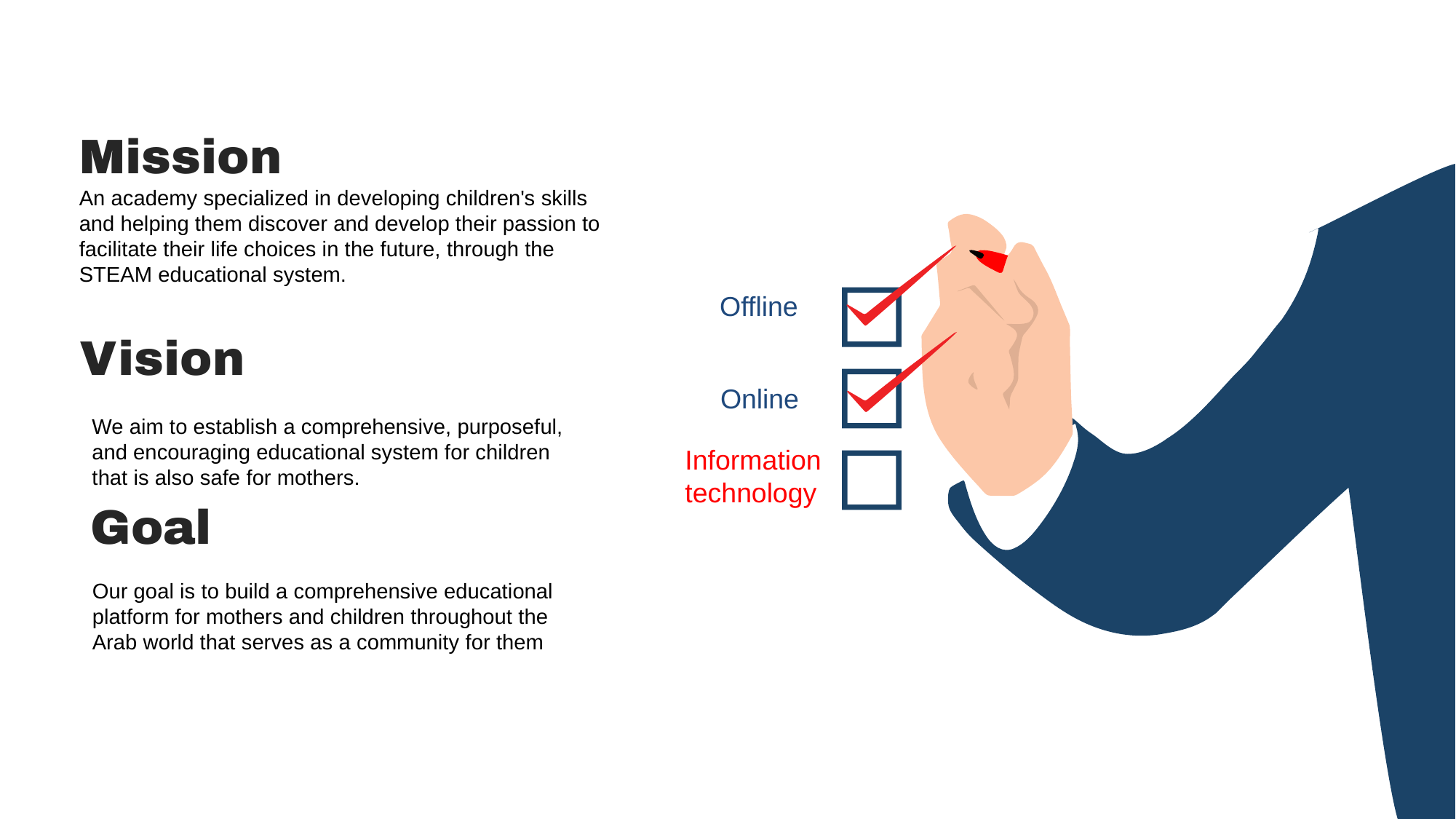

Mission

An academy specialized in developing children's skills and helping them discover and develop their passion to facilitate their life choices in the future, through the STEAM educational system.

Offline
Vision
Online
We aim to establish a comprehensive, purposeful, and encouraging educational system for children that is also safe for mothers.
Information technology
Goal

Our goal is to build a comprehensive educational platform for mothers and children throughout the Arab world that serves as a community for them